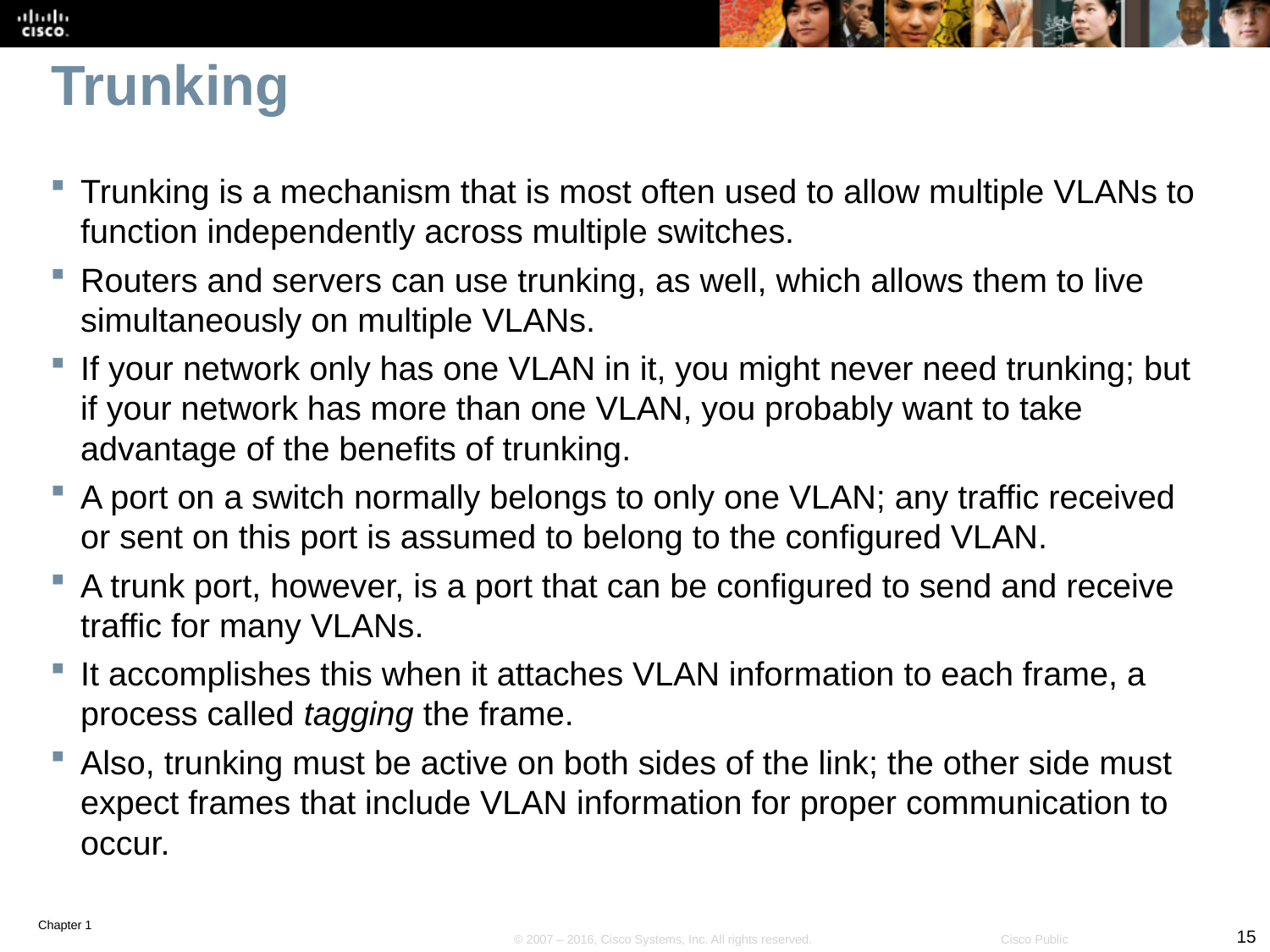

# Trunking
Trunking is a mechanism that is most often used to allow multiple VLANs to function independently across multiple switches.
Routers and servers can use trunking, as well, which allows them to live simultaneously on multiple VLANs.
If your network only has one VLAN in it, you might never need trunking; but if your network has more than one VLAN, you probably want to take advantage of the benefits of trunking.
A port on a switch normally belongs to only one VLAN; any traffic received or sent on this port is assumed to belong to the configured VLAN.
A trunk port, however, is a port that can be configured to send and receive traffic for many VLANs.
It accomplishes this when it attaches VLAN information to each frame, a process called tagging the frame.
Also, trunking must be active on both sides of the link; the other side must expect frames that include VLAN information for proper communication to occur.